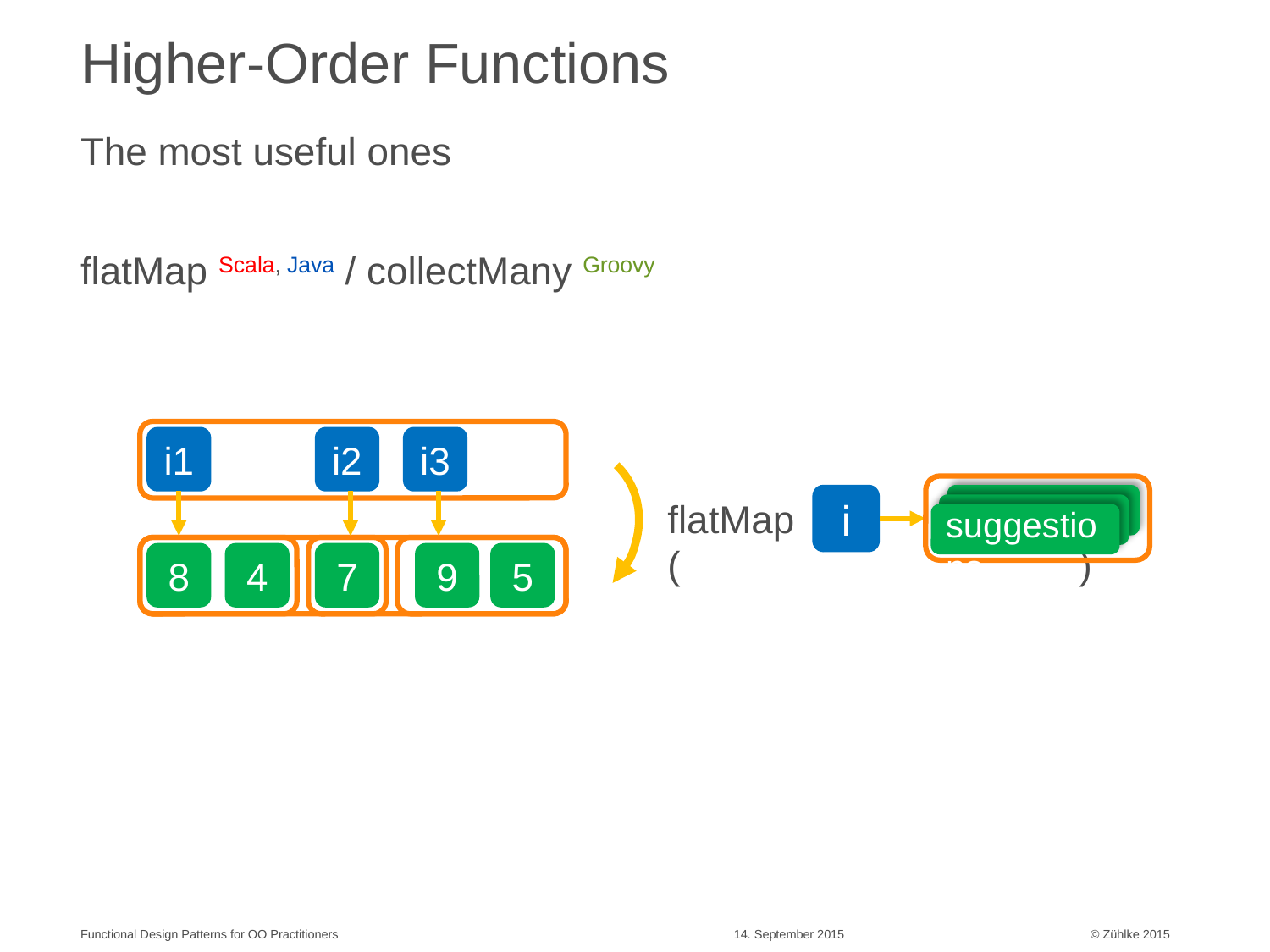

# Higher-Order Functions
The most useful ones
flatMap Scala, Java / collectMany Groovy

i1

i2

i3

i

suggestions

flatMap (                                     )

8

4

7

9

5

Functional Design Patterns for OO Practitioners
14. September 2015